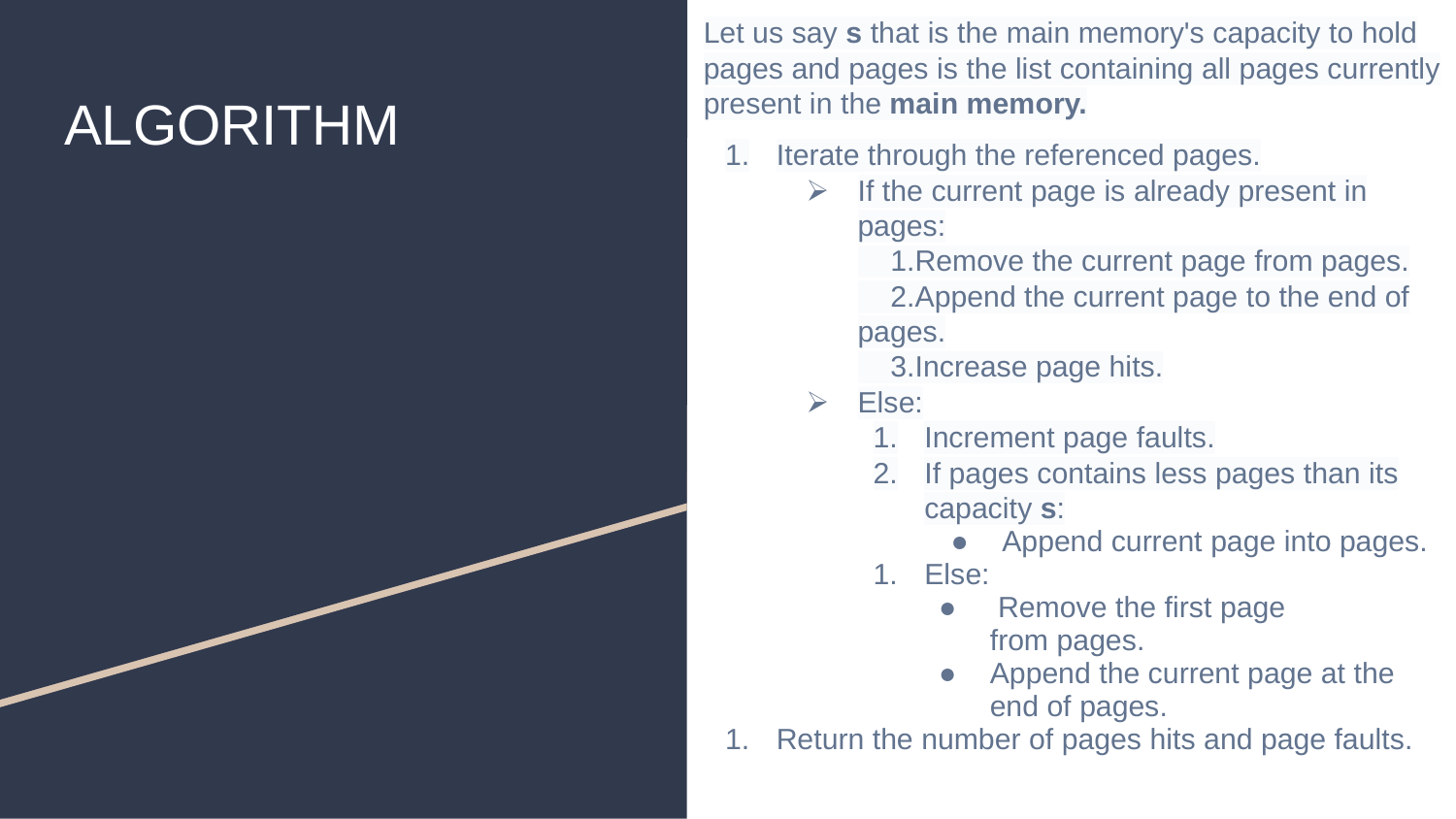

Let us say s that is the main memory's capacity to hold pages and pages is the list containing all pages currently present in the main memory.
Iterate through the referenced pages.
If the current page is already present in pages:
    1.Remove the current page from pages.
    2.Append the current page to the end of pages.
    3.Increase page hits.
Else:
Increment page faults.
If pages contains less pages than its capacity s:
Append current page into pages.
Else:
 Remove the first page from pages.
Append the current page at the end of pages.
Return the number of pages hits and page faults.
# ALGORITHM